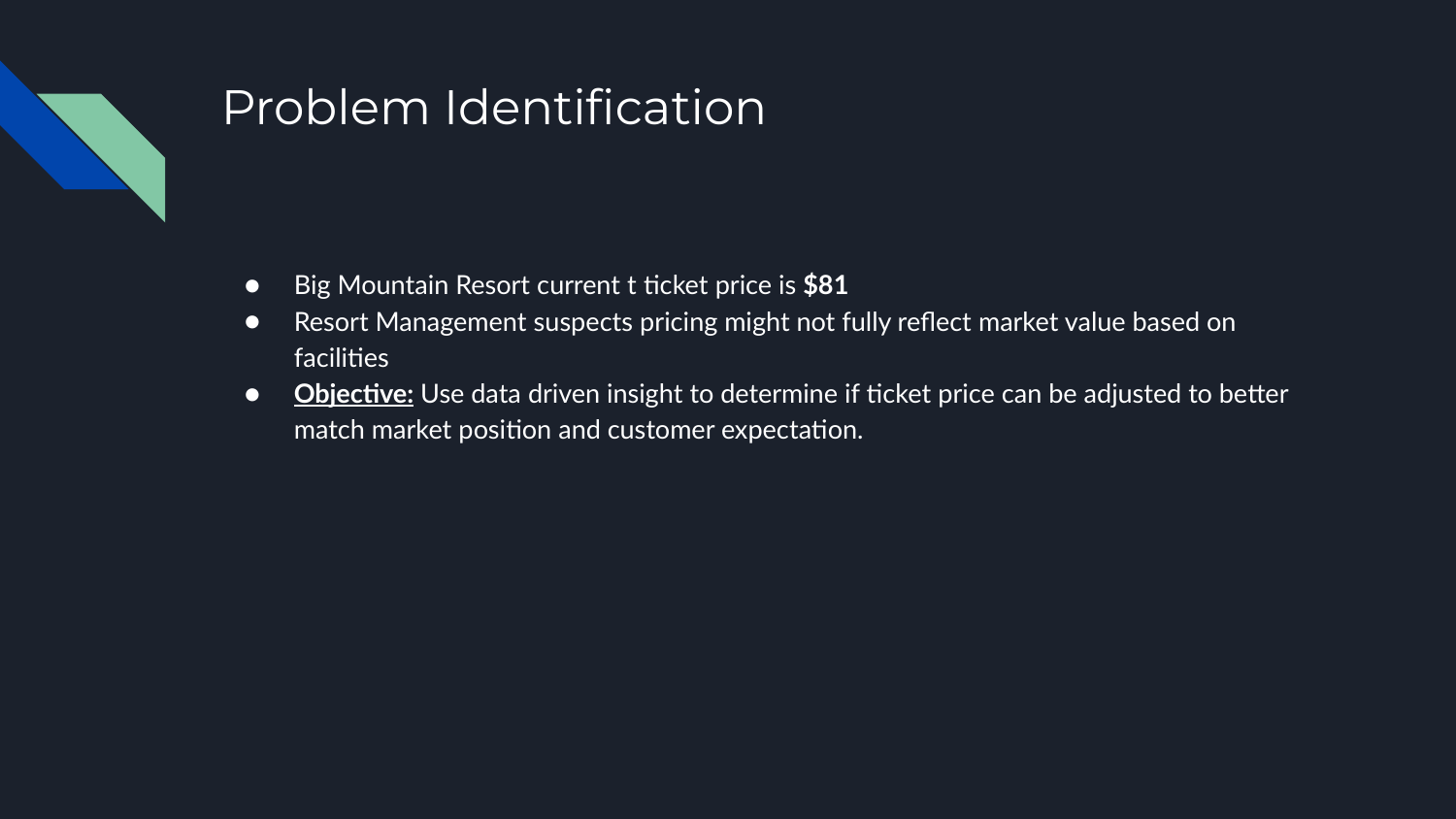

# Problem Identification
Big Mountain Resort current t ticket price is $81
Resort Management suspects pricing might not fully reflect market value based on facilities
Objective: Use data driven insight to determine if ticket price can be adjusted to better match market position and customer expectation.